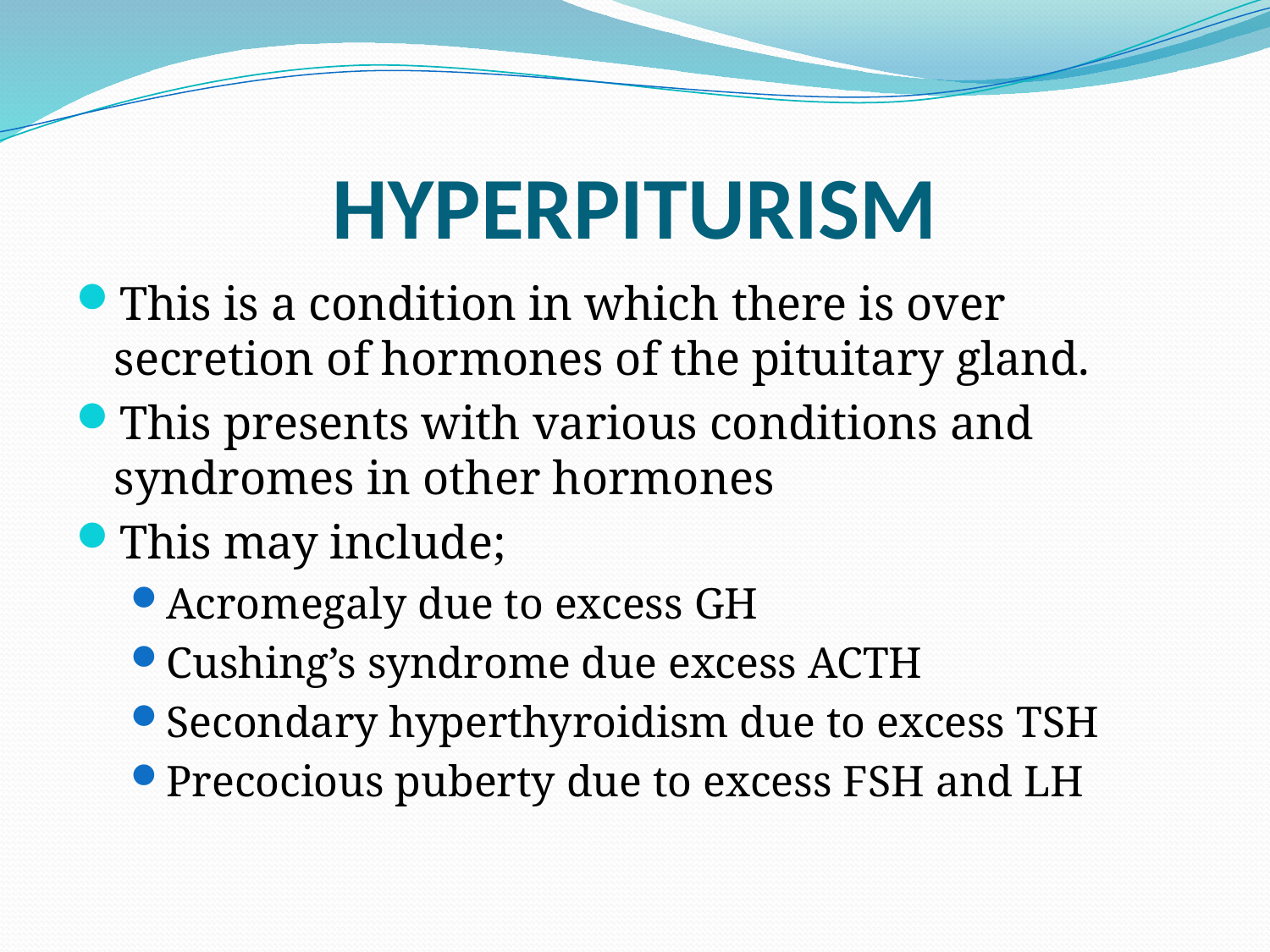

# HYPERPITURISM
This is a condition in which there is over secretion of hormones of the pituitary gland.
This presents with various conditions and syndromes in other hormones
This may include;
Acromegaly due to excess GH
Cushing’s syndrome due excess ACTH
Secondary hyperthyroidism due to excess TSH
Precocious puberty due to excess FSH and LH